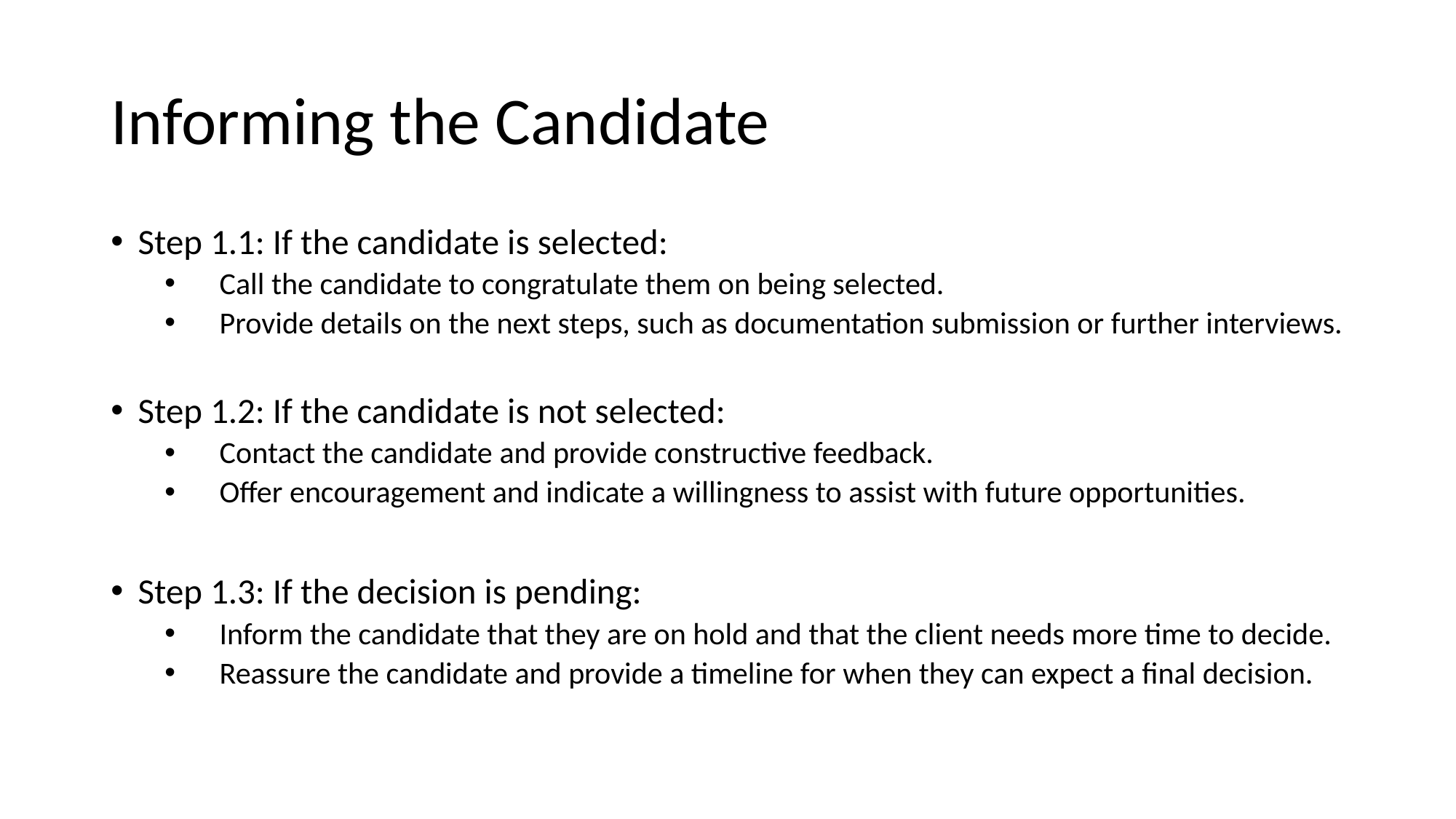

# Informing the Candidate
Step 1.1: If the candidate is selected:
    Call the candidate to congratulate them on being selected.
    Provide details on the next steps, such as documentation submission or further interviews.

Step 1.2: If the candidate is not selected:
    Contact the candidate and provide constructive feedback.
    Offer encouragement and indicate a willingness to assist with future opportunities.

Step 1.3: If the decision is pending:
    Inform the candidate that they are on hold and that the client needs more time to decide.
    Reassure the candidate and provide a timeline for when they can expect a final decision.